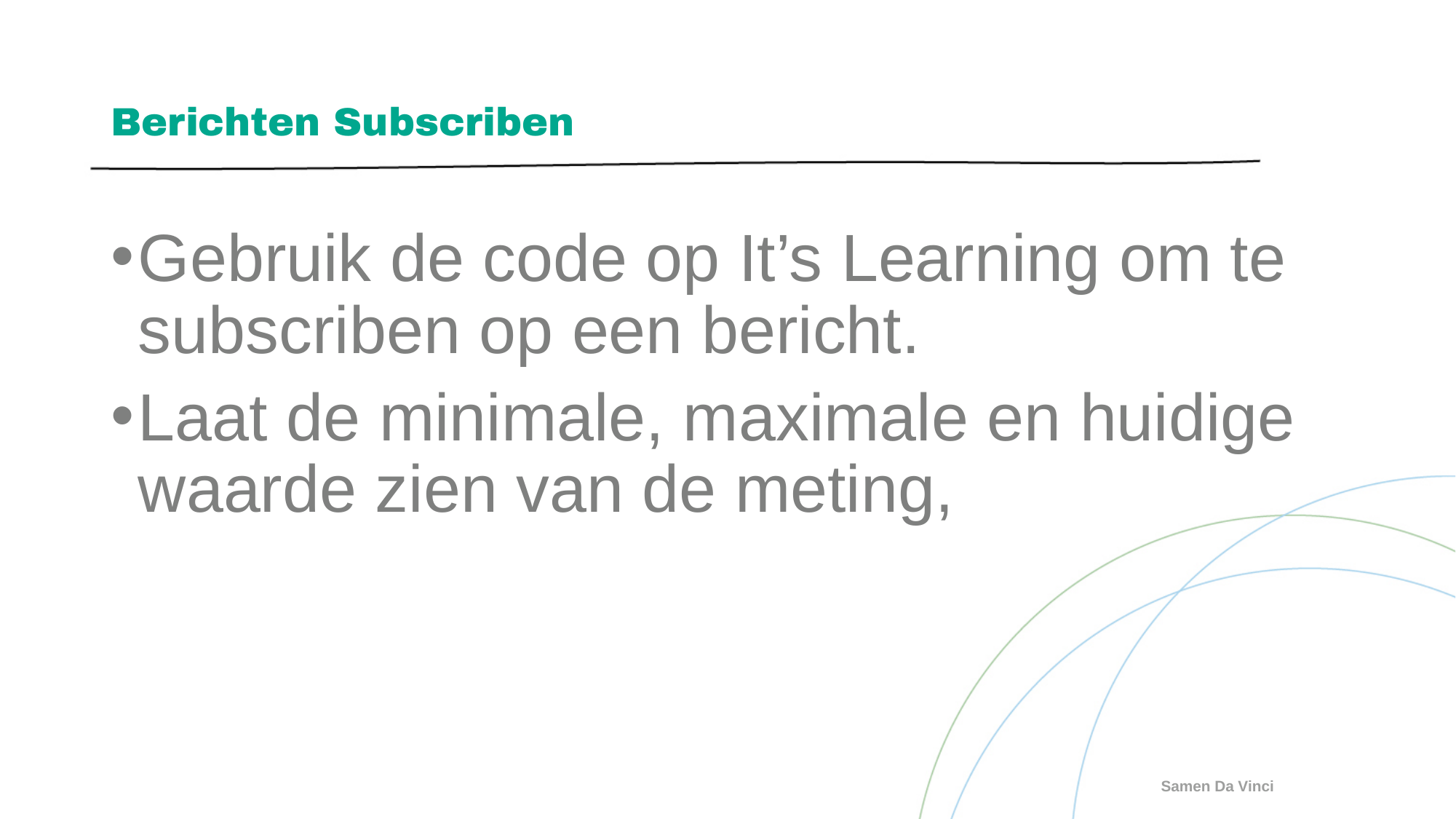

# Berichten Subscriben
Gebruik de code op It’s Learning om te subscriben op een bericht.
Laat de minimale, maximale en huidige waarde zien van de meting,